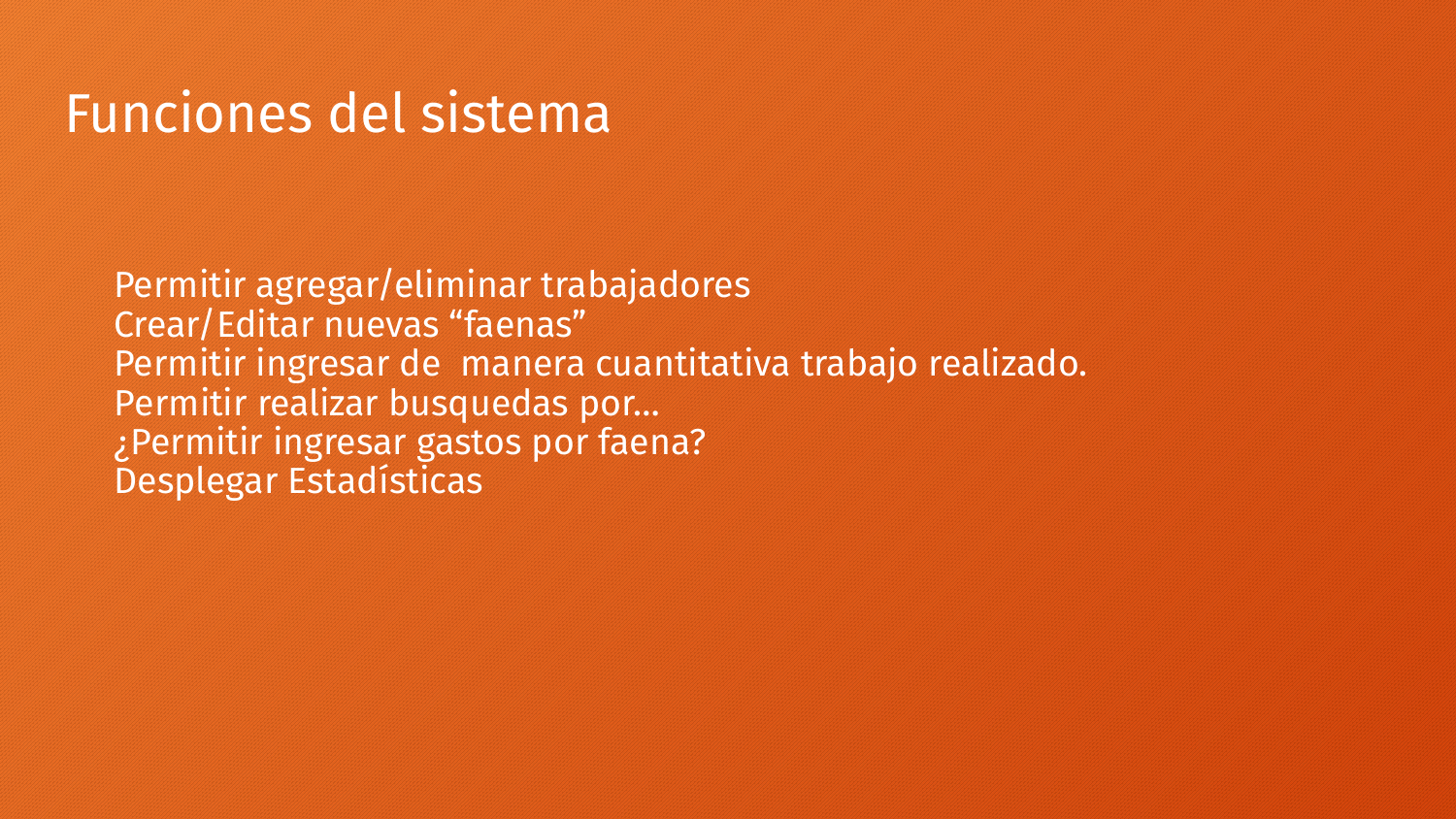

# Funciones del sistema
Permitir agregar/eliminar trabajadores
Crear/Editar nuevas “faenas”
Permitir ingresar de  manera cuantitativa trabajo realizado.
Permitir realizar busquedas por…
¿Permitir ingresar gastos por faena?
Desplegar Estadísticas